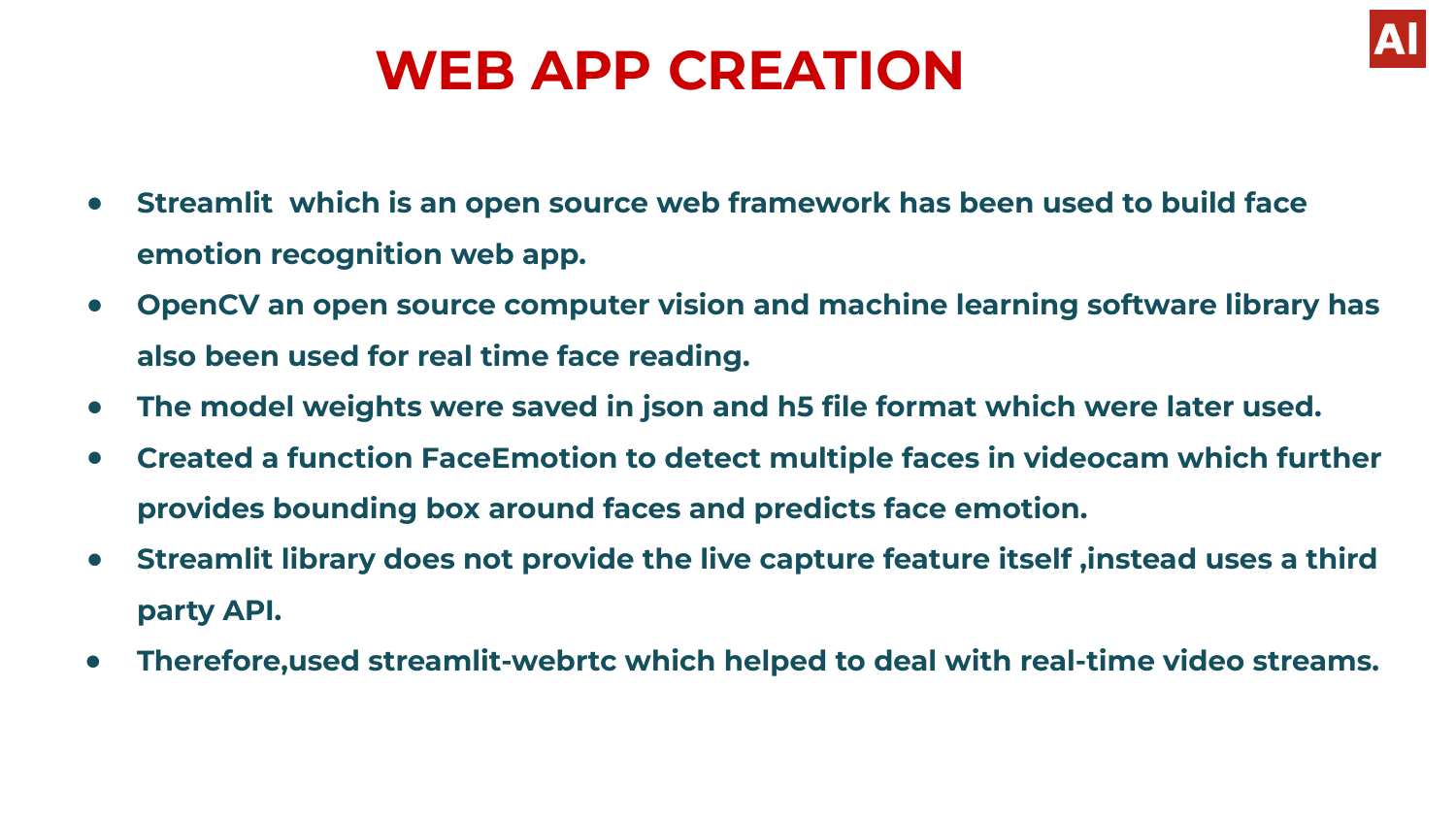

# WEB APP CREATION
Streamlit  which is an open source web framework has been used to build face emotion recognition web app.
OpenCV an open source computer vision and machine learning software library has also been used for real time face reading.
The model weights were saved in json and h5 file format which were later used.
Created a function FaceEmotion to detect multiple faces in videocam which further provides bounding box around faces and predicts face emotion.
Streamlit library does not provide the live capture feature itself ,instead uses a third party API.
Therefore,used streamlit-webrtc which helped to deal with real-time video streams.